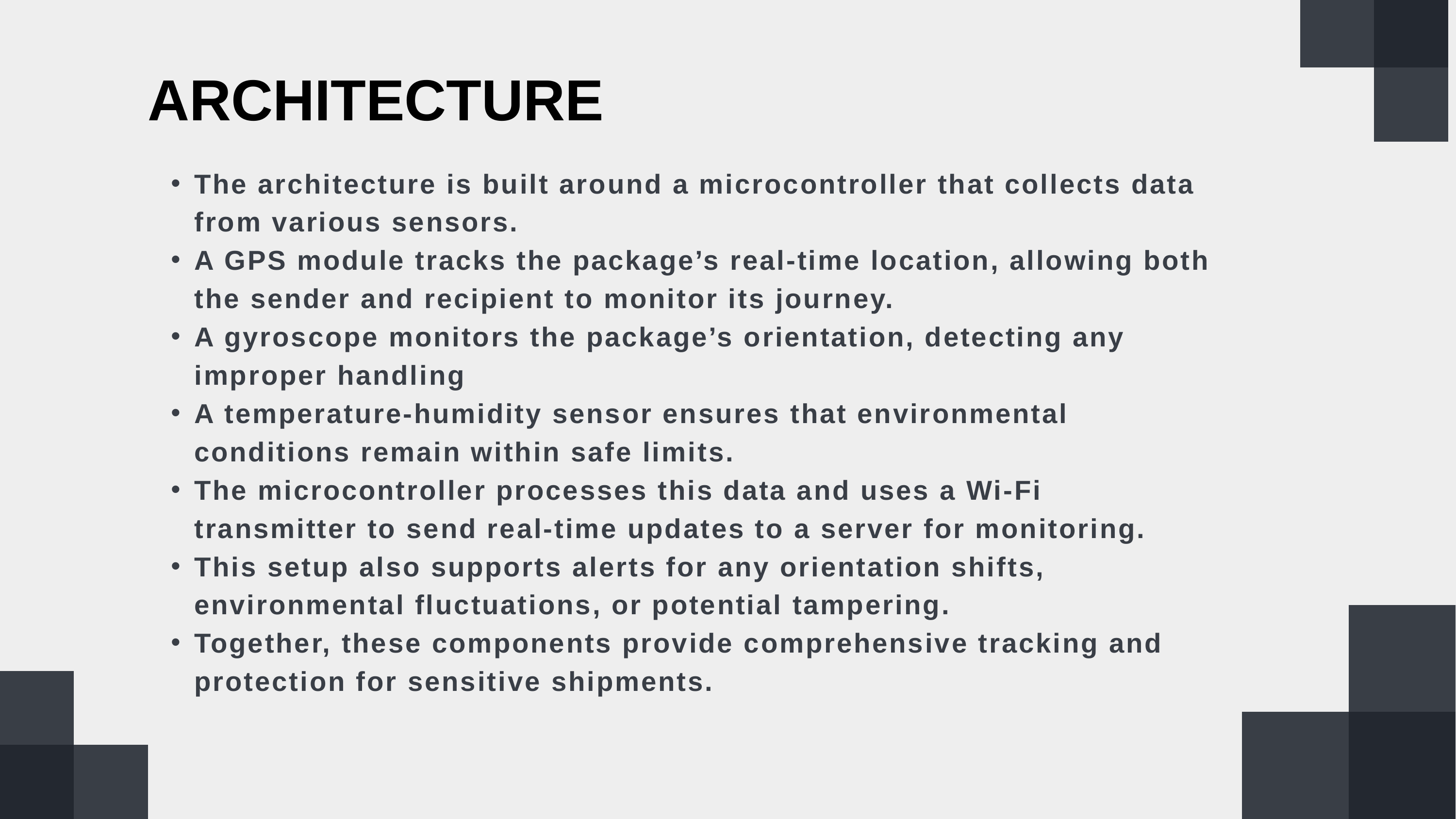

ARCHITECTURE
The architecture is built around a microcontroller that collects data from various sensors.
A GPS module tracks the package’s real-time location, allowing both the sender and recipient to monitor its journey.
A gyroscope monitors the package’s orientation, detecting any improper handling
A temperature-humidity sensor ensures that environmental conditions remain within safe limits.
The microcontroller processes this data and uses a Wi-Fi transmitter to send real-time updates to a server for monitoring.
This setup also supports alerts for any orientation shifts, environmental fluctuations, or potential tampering.
Together, these components provide comprehensive tracking and protection for sensitive shipments.